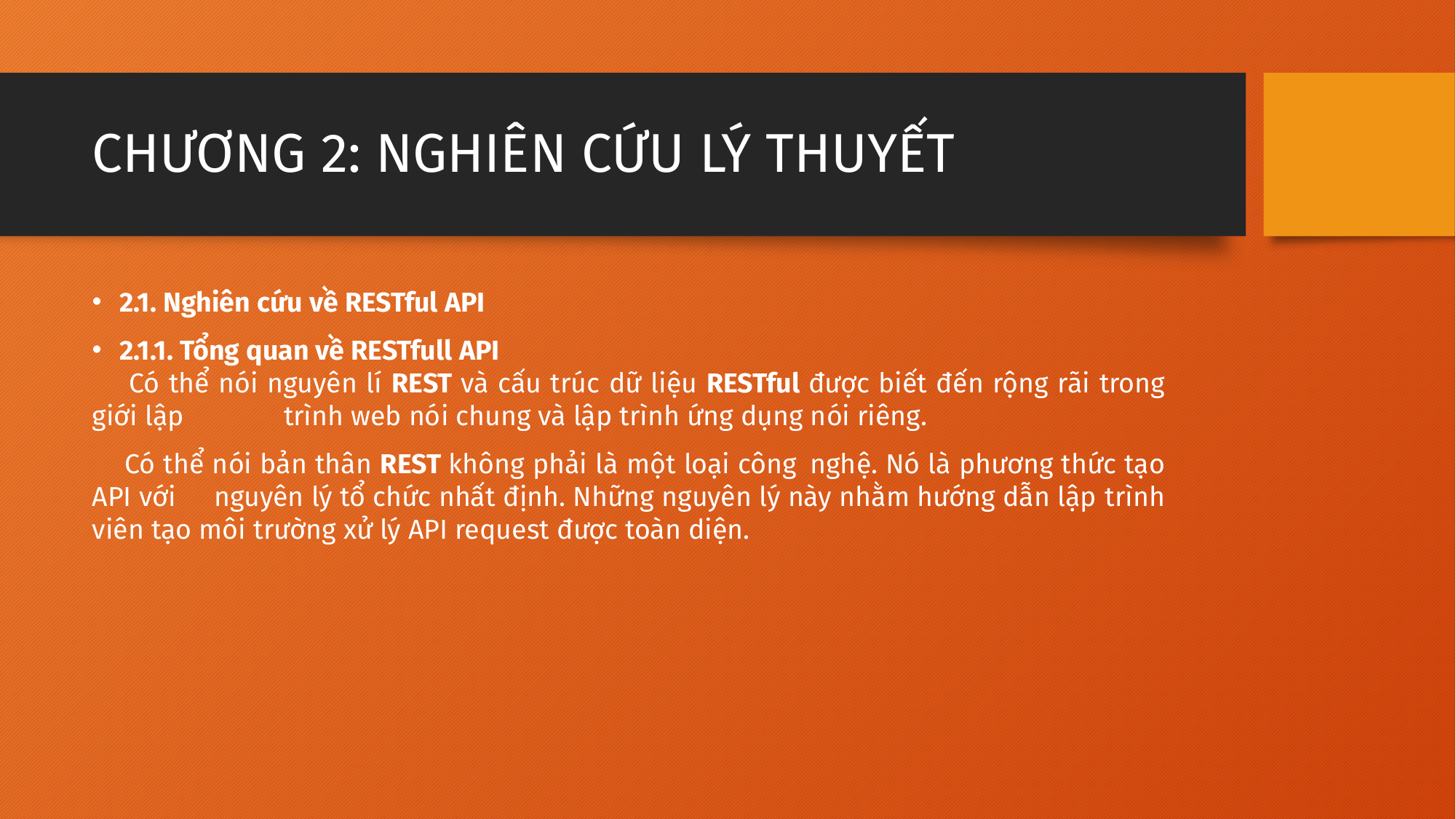

# CHƯƠNG 2: NGHIÊN CỨU LÝ THUYẾT
2.1. Nghiên cứu về RESTful API
2.1.1. Tổng quan về RESTfull API
    Có thể nói nguyên lí REST và cấu trúc dữ liệu RESTful được biết đến rộng rãi trong giới lập              trình web nói chung và lập trình ứng dụng nói riêng.
    Có thể nói bản thân REST không phải là một loại công nghệ. Nó là phương thức tạo API với     nguyên lý tổ chức nhất định. Những nguyên lý này nhằm hướng dẫn lập trình viên tạo môi trường xử lý API request được toàn diện.